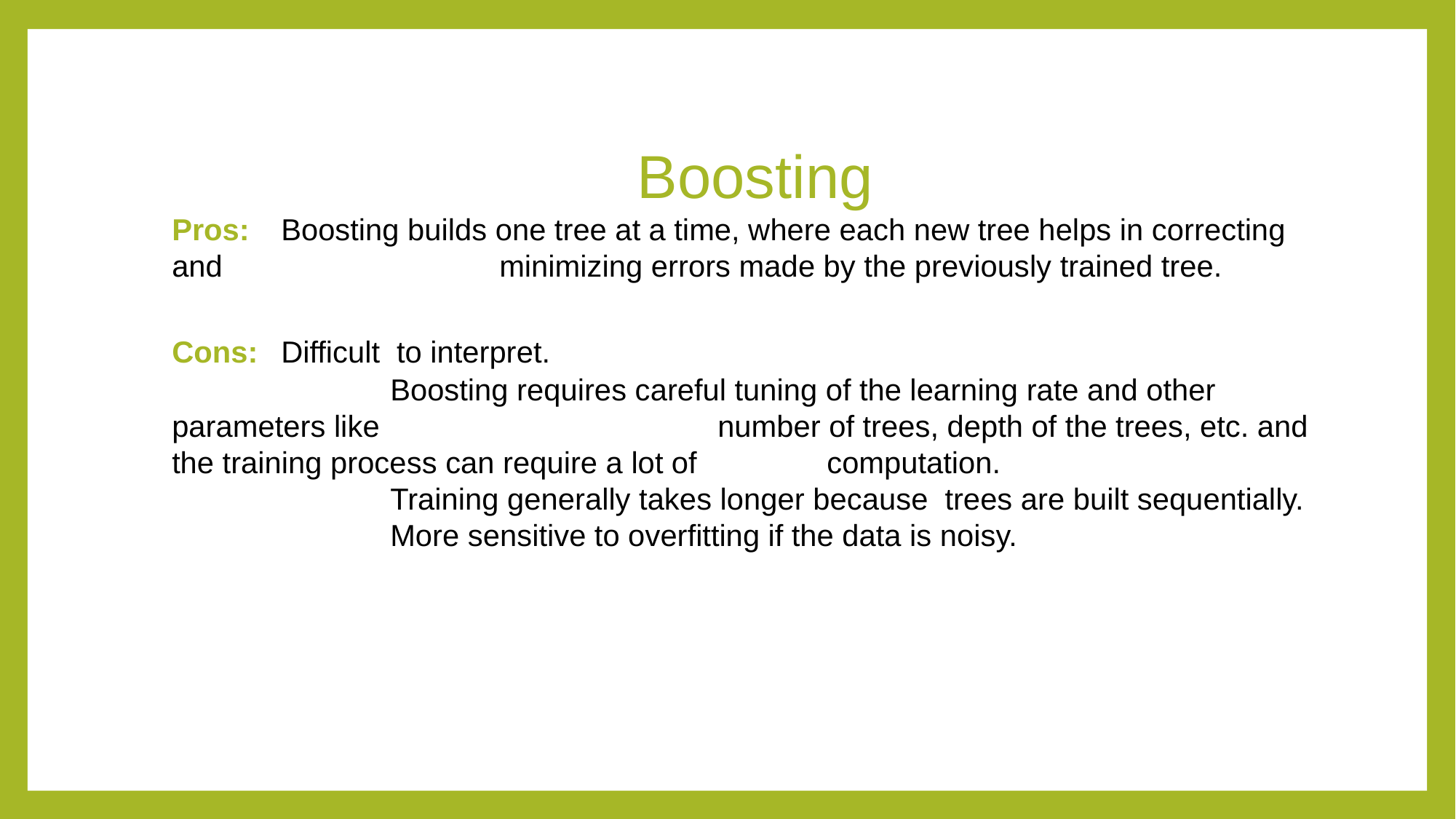

Boosting
Pros:	Boosting builds one tree at a time, where each new tree helps in correcting and 			minimizing errors made by the previously trained tree.

Cons:	Difficult  to interpret.
		Boosting requires careful tuning of the learning rate and other parameters like 				number of trees, depth of the trees, etc. and the training process can require a lot of 		computation.
		Training generally takes longer because  trees are built sequentially.
		More sensitive to overfitting if the data is noisy.